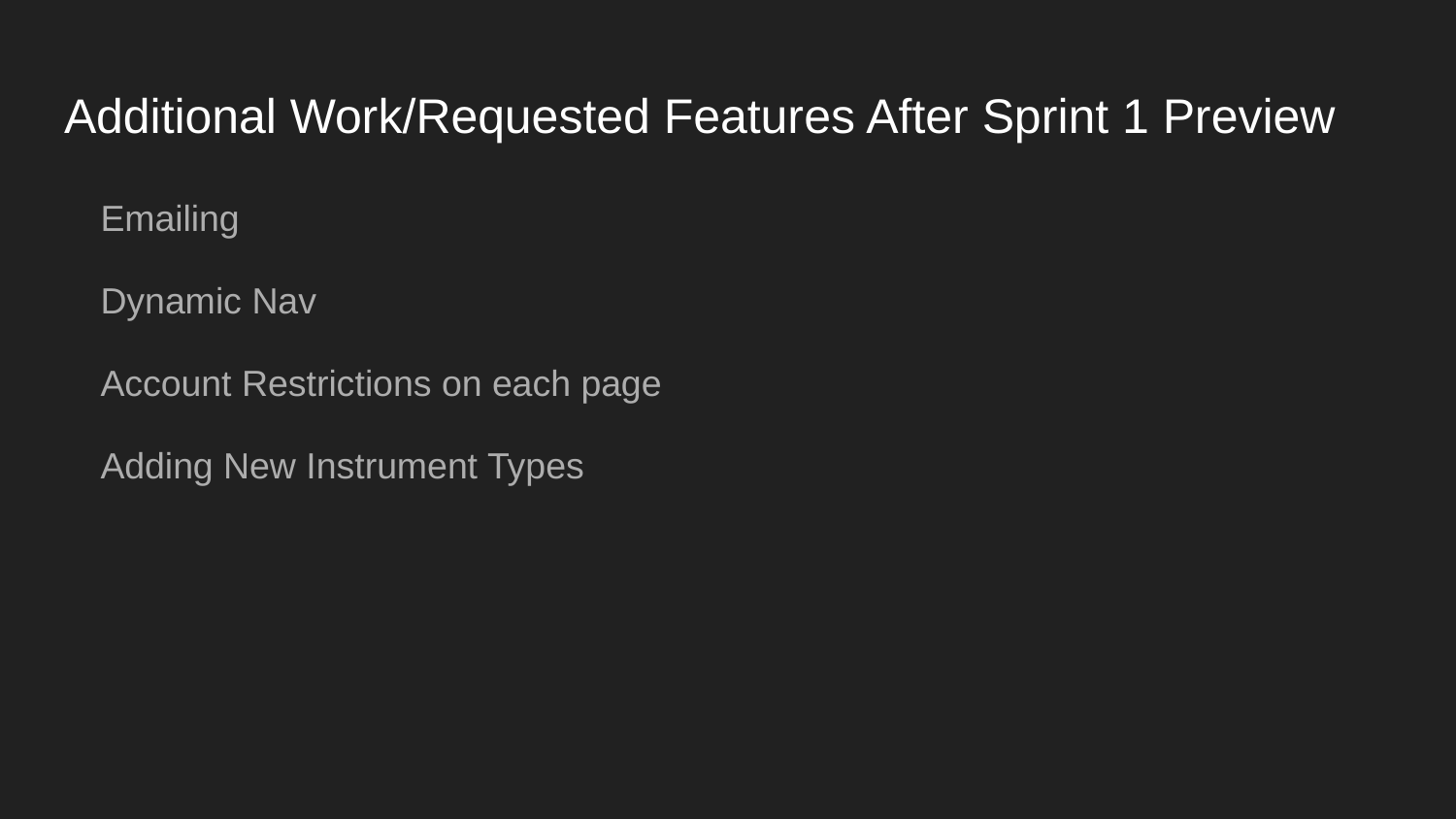

# Additional Work/Requested Features After Sprint 1 Preview
Emailing
Dynamic Nav
Account Restrictions on each page
Adding New Instrument Types